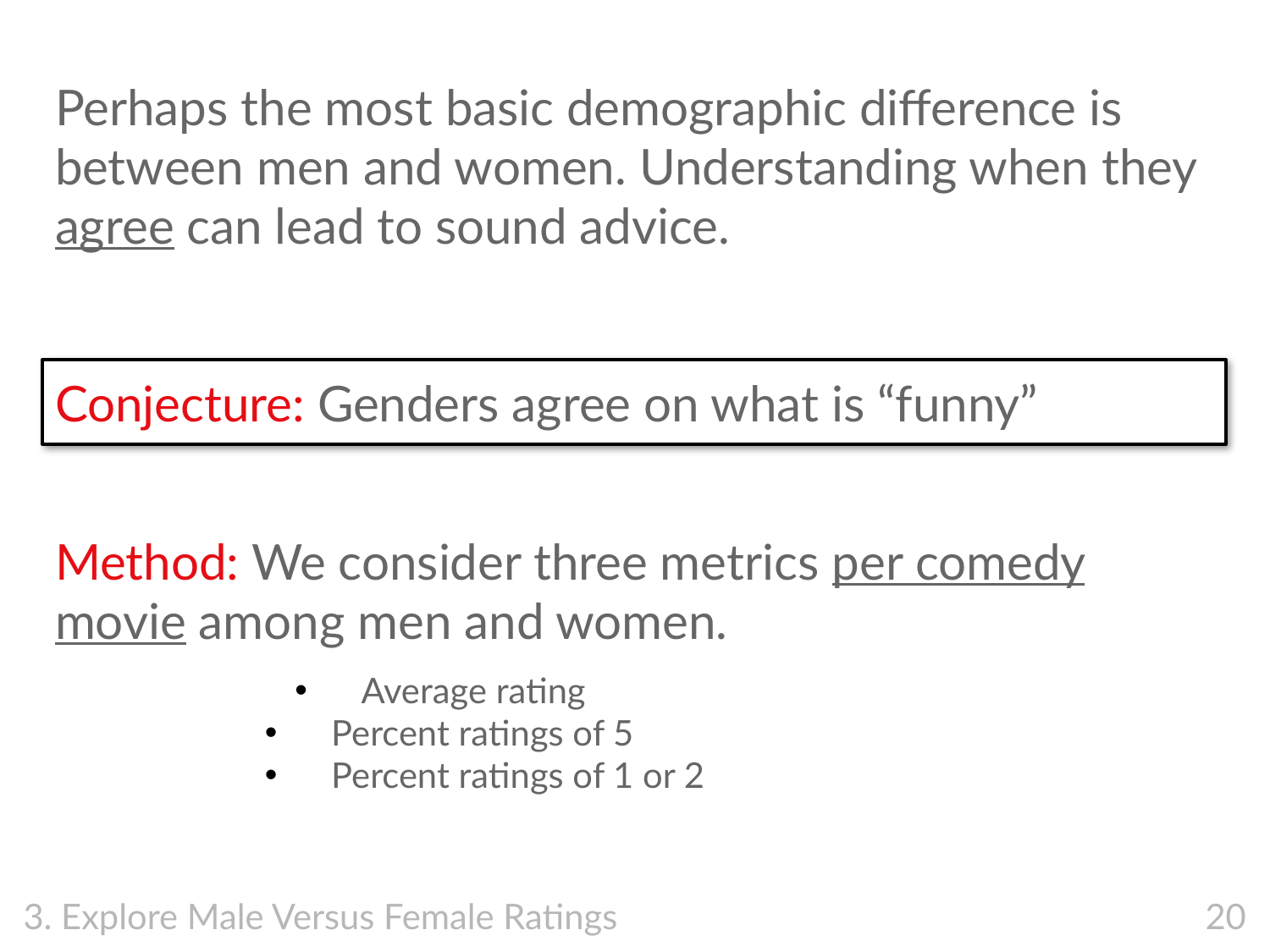

Perhaps the most basic demographic difference is between men and women. Understanding when they agree can lead to sound advice.
# Conjecture: Genders agree on what is “funny”
Method: We consider three metrics per comedy movie among men and women.

    Average rating
    Percent ratings of 5
    Percent ratings of 1 or 2
3. Explore Male Versus Female Ratings
20